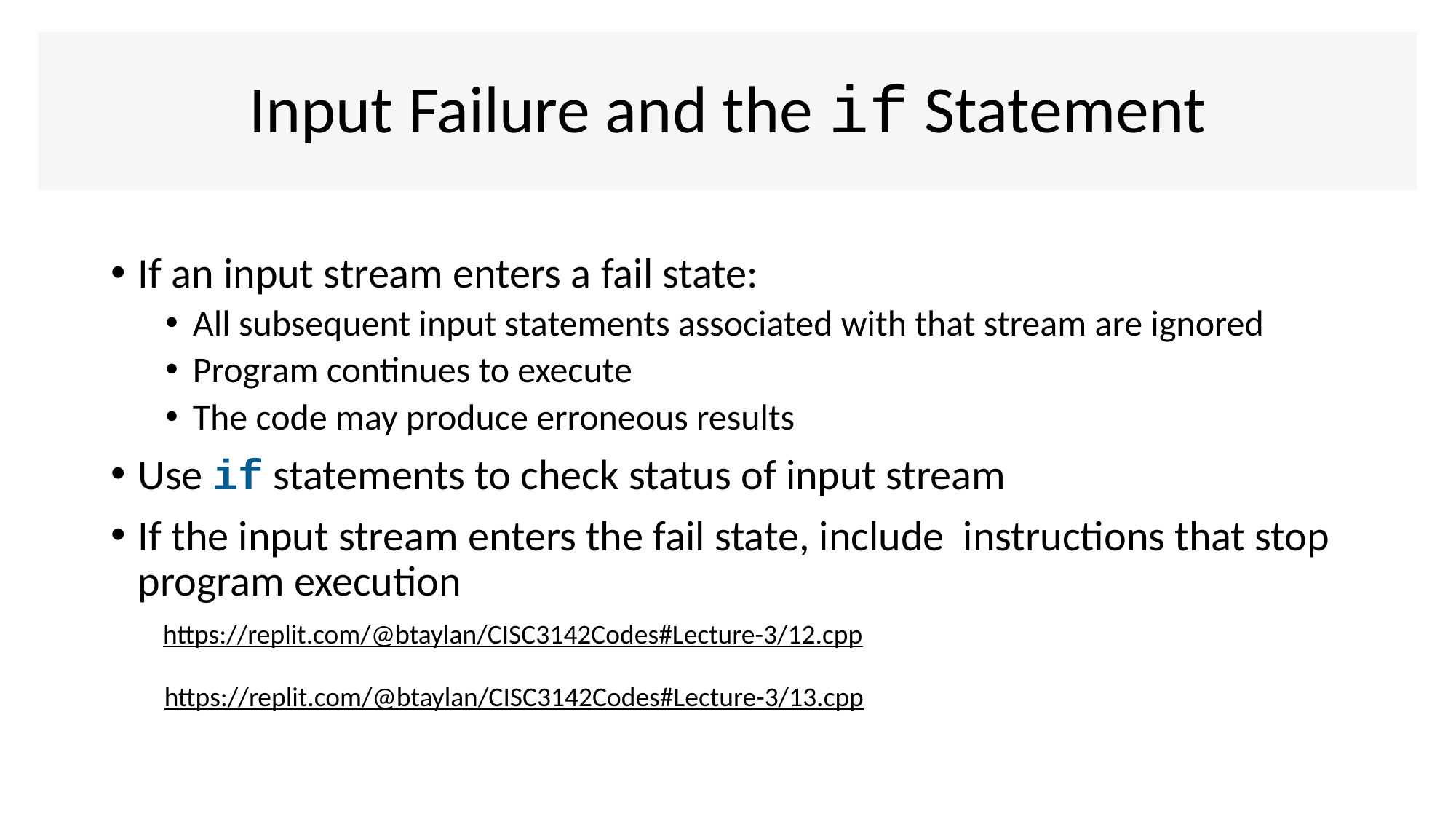

# Input Failure and the if Statement
If an input stream enters a fail state:
All subsequent input statements associated with that stream are ignored
Program continues to execute
The code may produce erroneous results
Use if statements to check status of input stream
If the input stream enters the fail state, include  instructions that stop program execution
https://replit.com/@btaylan/CISC3142Codes#Lecture-3/12.cpp
https://replit.com/@btaylan/CISC3142Codes#Lecture-3/13.cpp